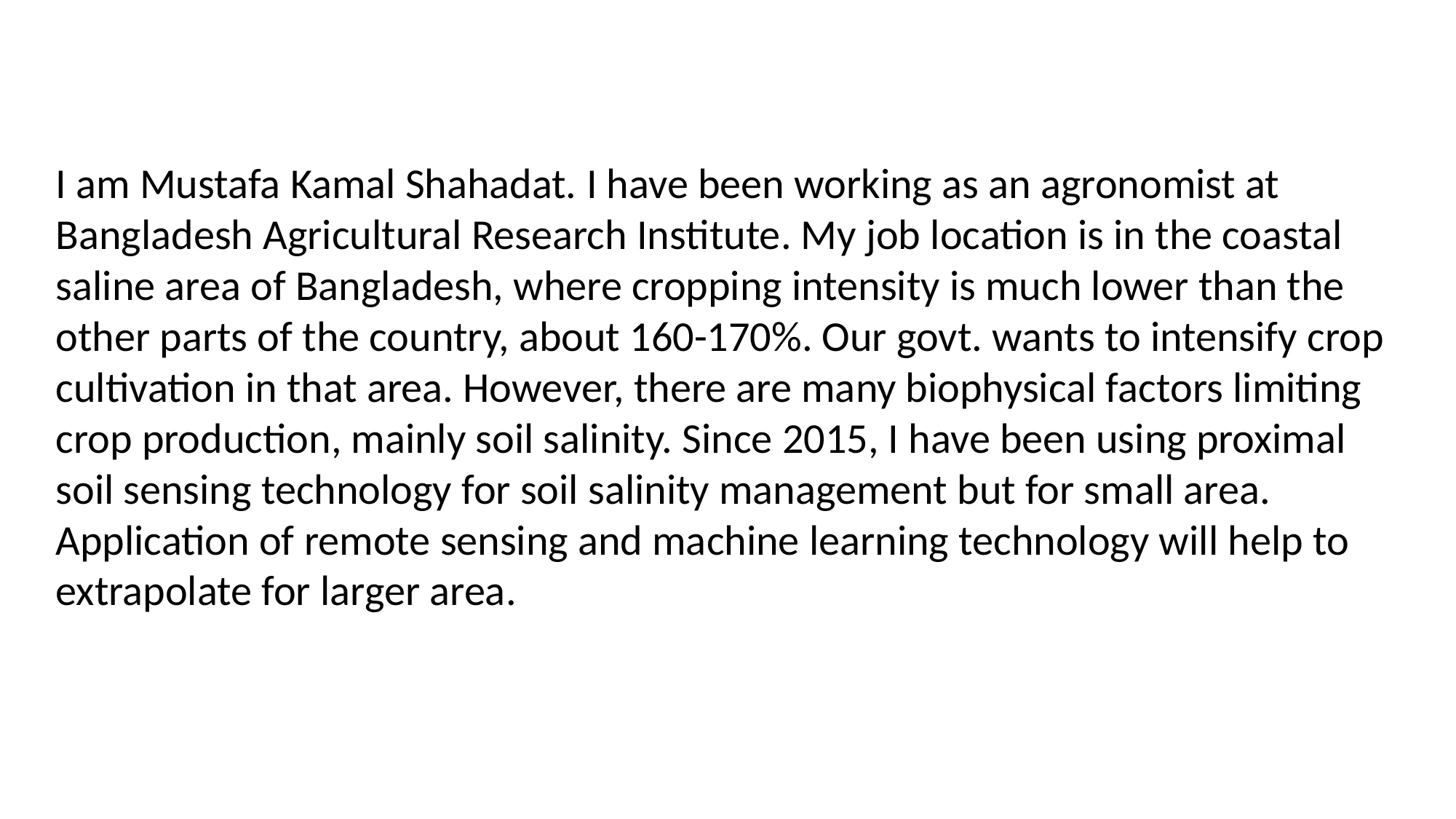

I am Mustafa Kamal Shahadat. I have been working as an agronomist at Bangladesh Agricultural Research Institute. My job location is in the coastal saline area of Bangladesh, where cropping intensity is much lower than the other parts of the country, about 160-170%. Our govt. wants to intensify crop cultivation in that area. However, there are many biophysical factors limiting crop production, mainly soil salinity. Since 2015, I have been using proximal soil sensing technology for soil salinity management but for small area. Application of remote sensing and machine learning technology will help to extrapolate for larger area.